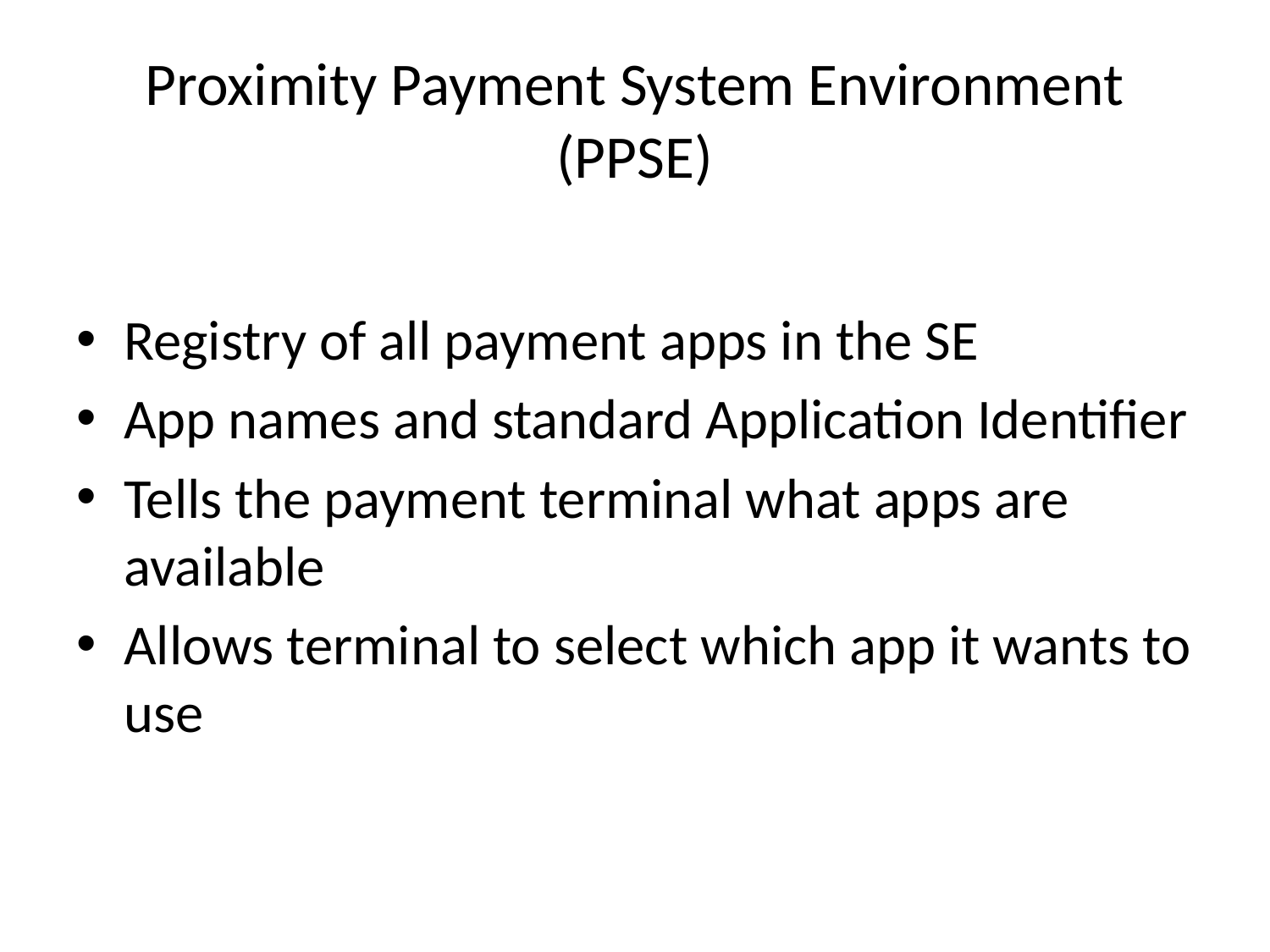

# Proximity Payment System Environment (PPSE)
Registry of all payment apps in the SE
App names and standard Application Identifier
Tells the payment terminal what apps are available
Allows terminal to select which app it wants to use